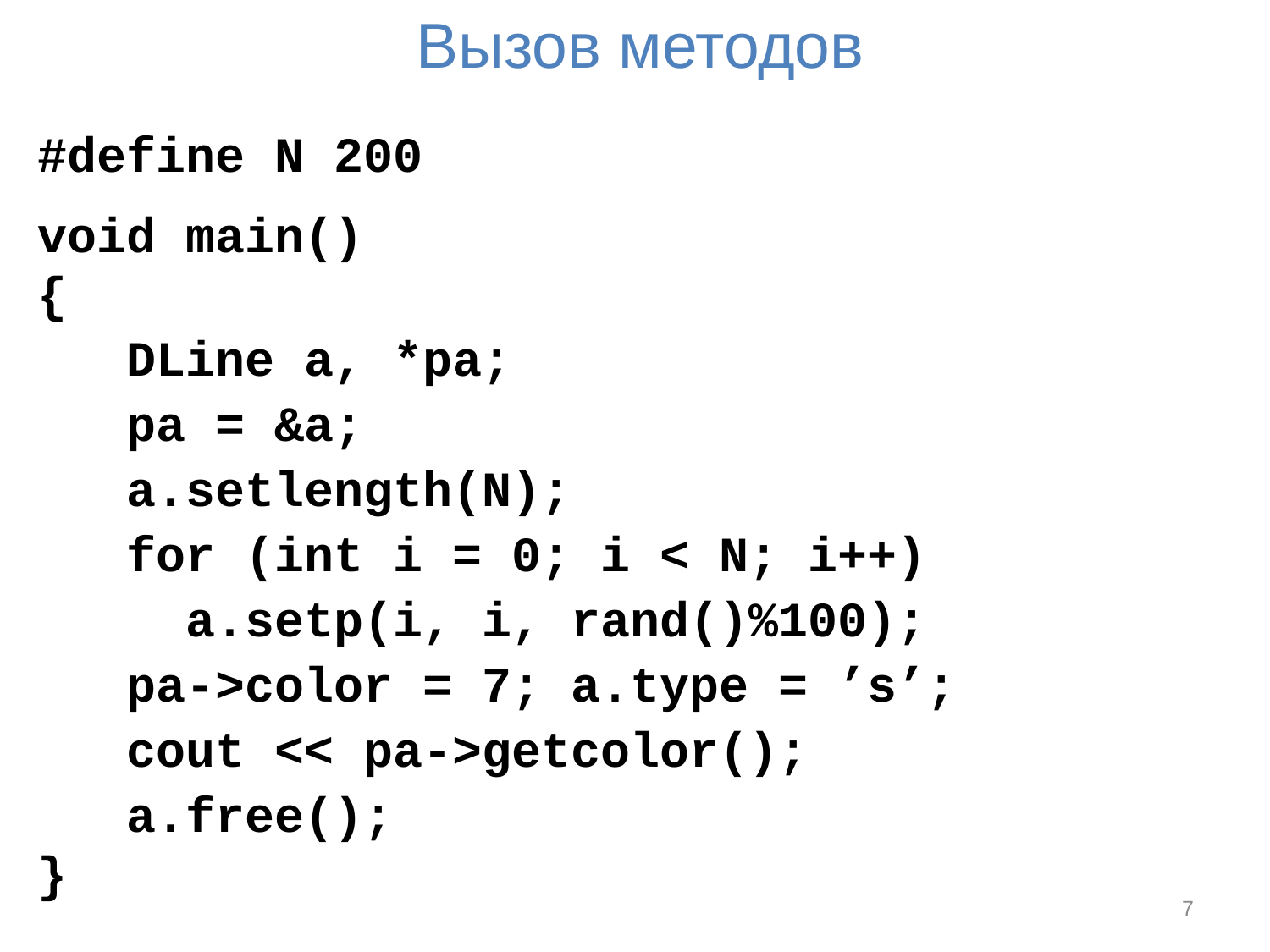

# Вызов методов
#define N 200
void main()
{
   DLine a, *pa;
   pa = &a;
   a.setlength(N);
   for (int i = 0; i < N; i++)
     a.setp(i, i, rand()%100);
   pa->color = 7; a.type = ’s’;
   cout << pa->getcolor();
   a.free();
}

7